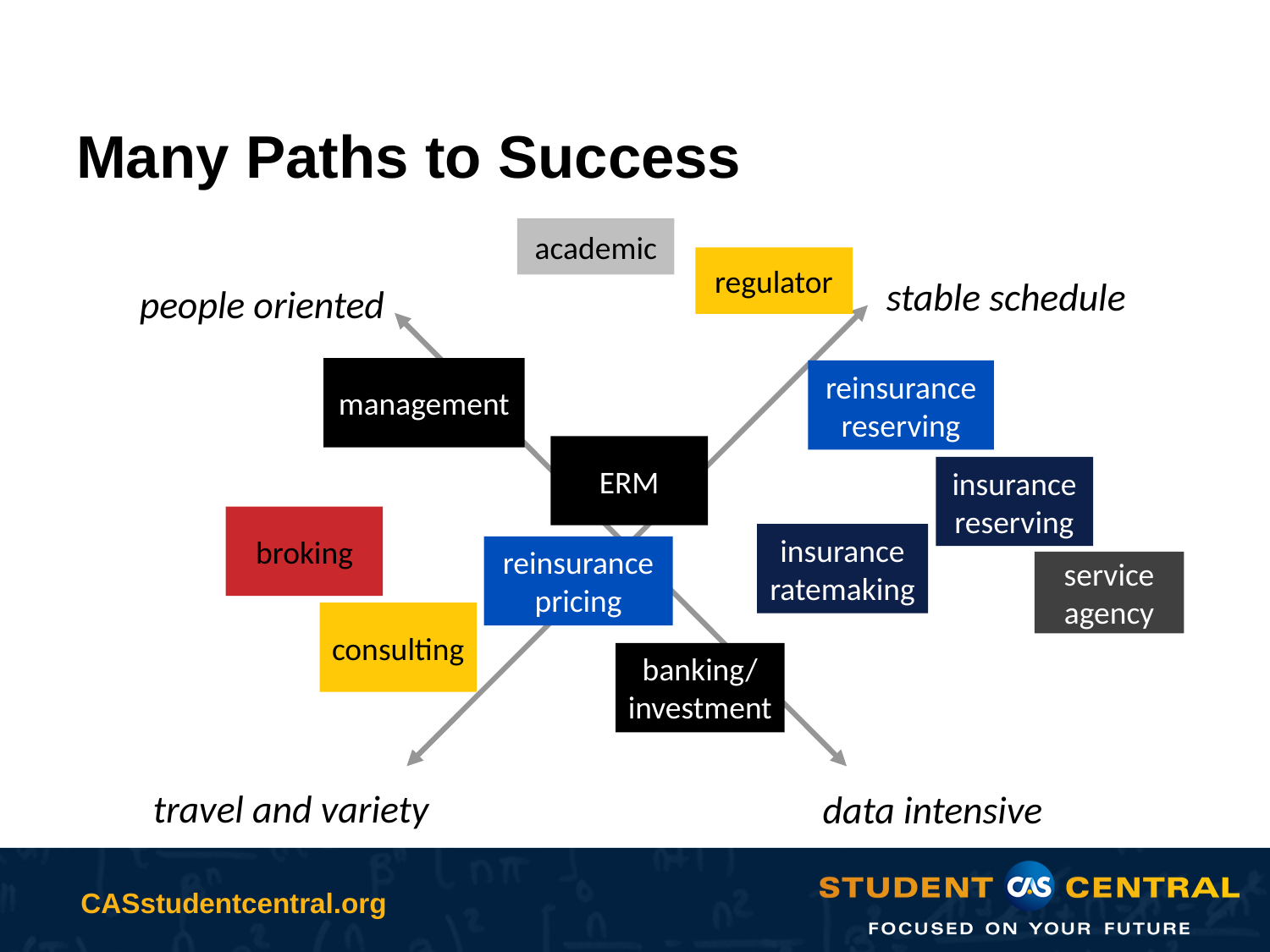

# Many Paths to Success
academic
regulator
stable schedule
people oriented

management
reinsurance
reserving
ERM
insurance
reserving
broking
insurance
ratemaking
reinsurance
pricing
service
agency
consulting
banking/
investment
travel and variety
data intensive